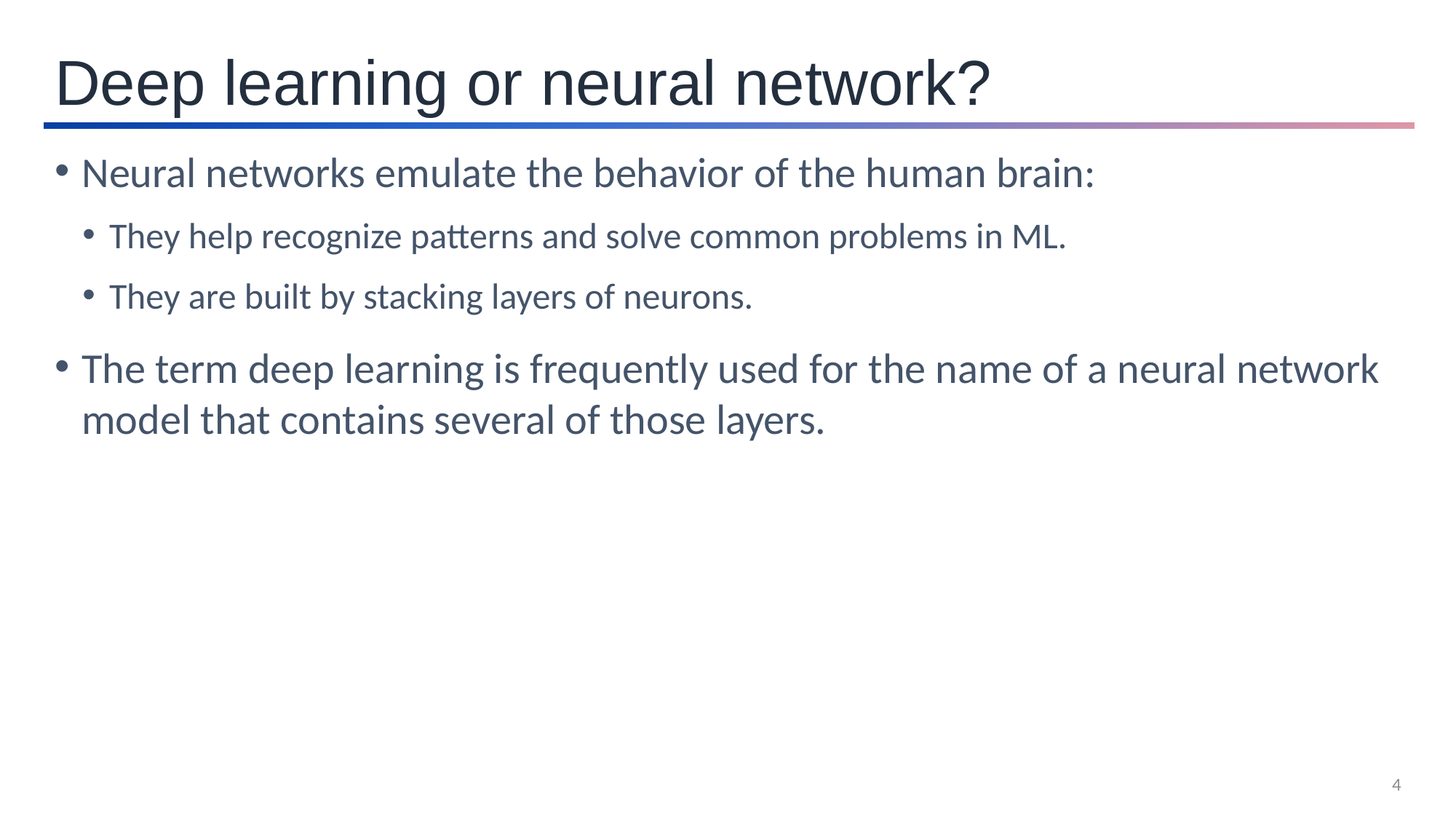

Deep learning or neural network?
Neural networks emulate the behavior of the human brain:
They help recognize patterns and solve common problems in ML.
They are built by stacking layers of neurons.
The term deep learning is frequently used for the name of a neural network model that contains several of those layers.
4